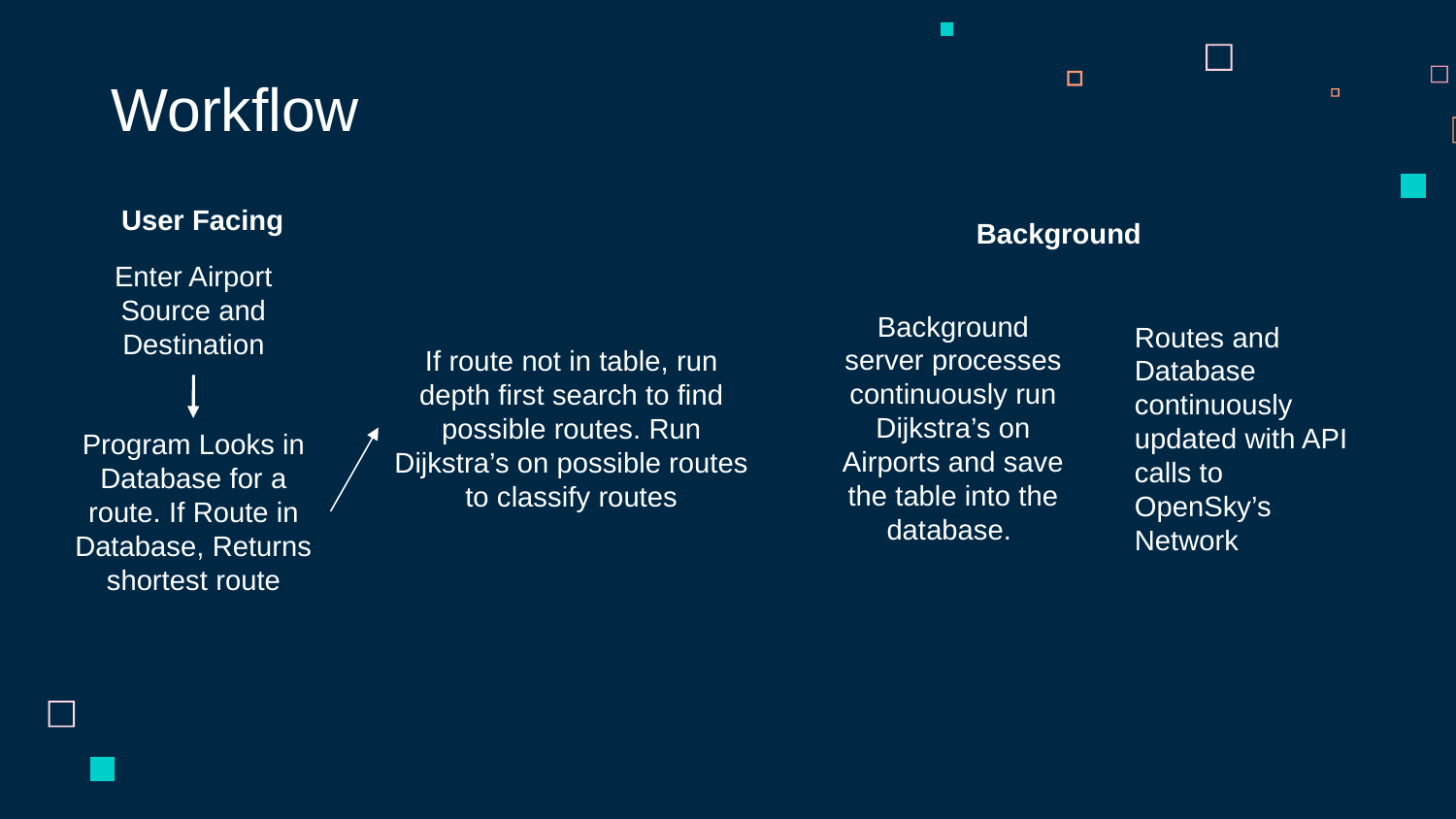

# Workflow
User Facing
Background
Enter Airport Source and Destination
Background server processes continuously run Dijkstra’s on Airports and save the table into the database.
Routes and Database continuously updated with API calls to OpenSky’s Network
If route not in table, run depth first search to find possible routes. Run Dijkstra’s on possible routes to classify routes
Program Looks in Database for a route. If Route in Database, Returns shortest route